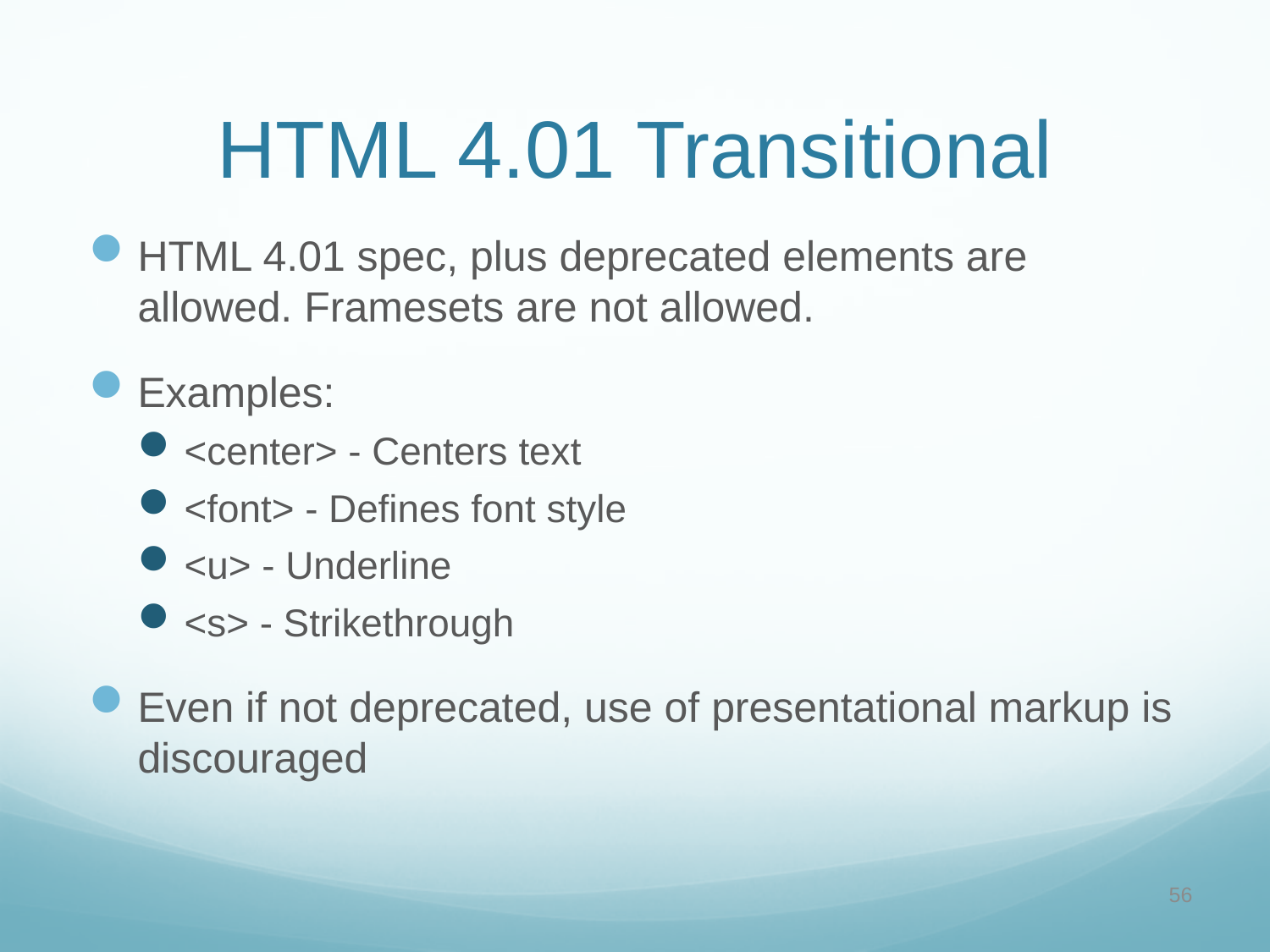

# HTML 4.01 Transitional
HTML 4.01 spec, plus deprecated elements are allowed. Framesets are not allowed.
Examples:
<center> - Centers text
<font> - Defines font style
<u> - Underline
<s> - Strikethrough
Even if not deprecated, use of presentational markup is discouraged
56